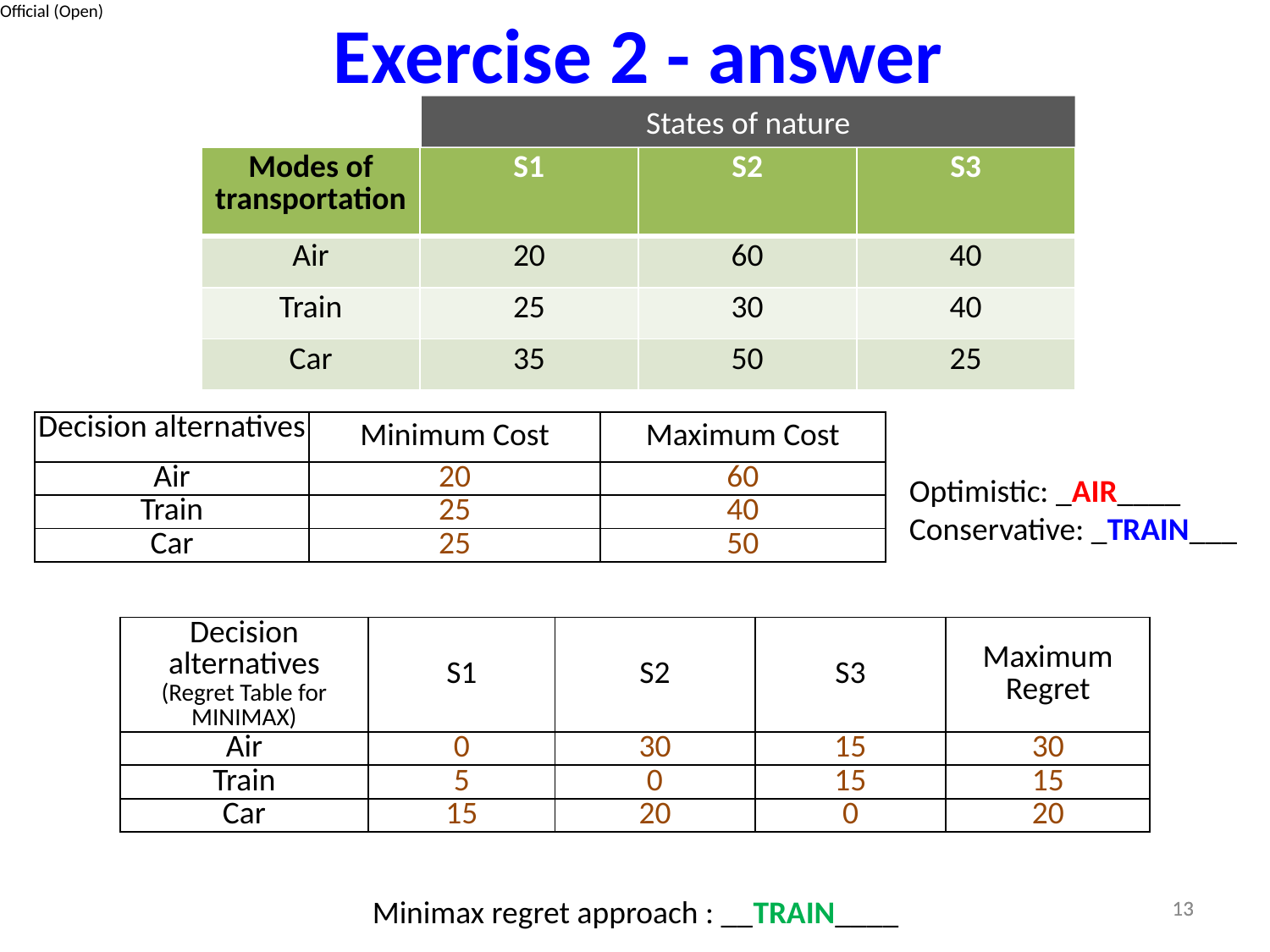

Exercise 2 - answer
States of nature
| Modes of transportation | S1 | S2 | S3 |
| --- | --- | --- | --- |
| Air | 20 | 60 | 40 |
| Train | 25 | 30 | 40 |
| Car | 35 | 50 | 25 |
| Decision alternatives | Minimum Cost | Maximum Cost |
| --- | --- | --- |
| Air | 20 | 60 |
| Train | 25 | 40 |
| Car | 25 | 50 |
Optimistic: _AIR____
Conservative: _TRAIN___
| Decision alternatives (Regret Table for MINIMAX) | S1 | S2 | S3 | Maximum Regret |
| --- | --- | --- | --- | --- |
| Air | 0 | 30 | 15 | 30 |
| Train | 5 | 0 | 15 | 15 |
| Car | 15 | 20 | 0 | 20 |
13
13
Minimax regret approach : __TRAIN____